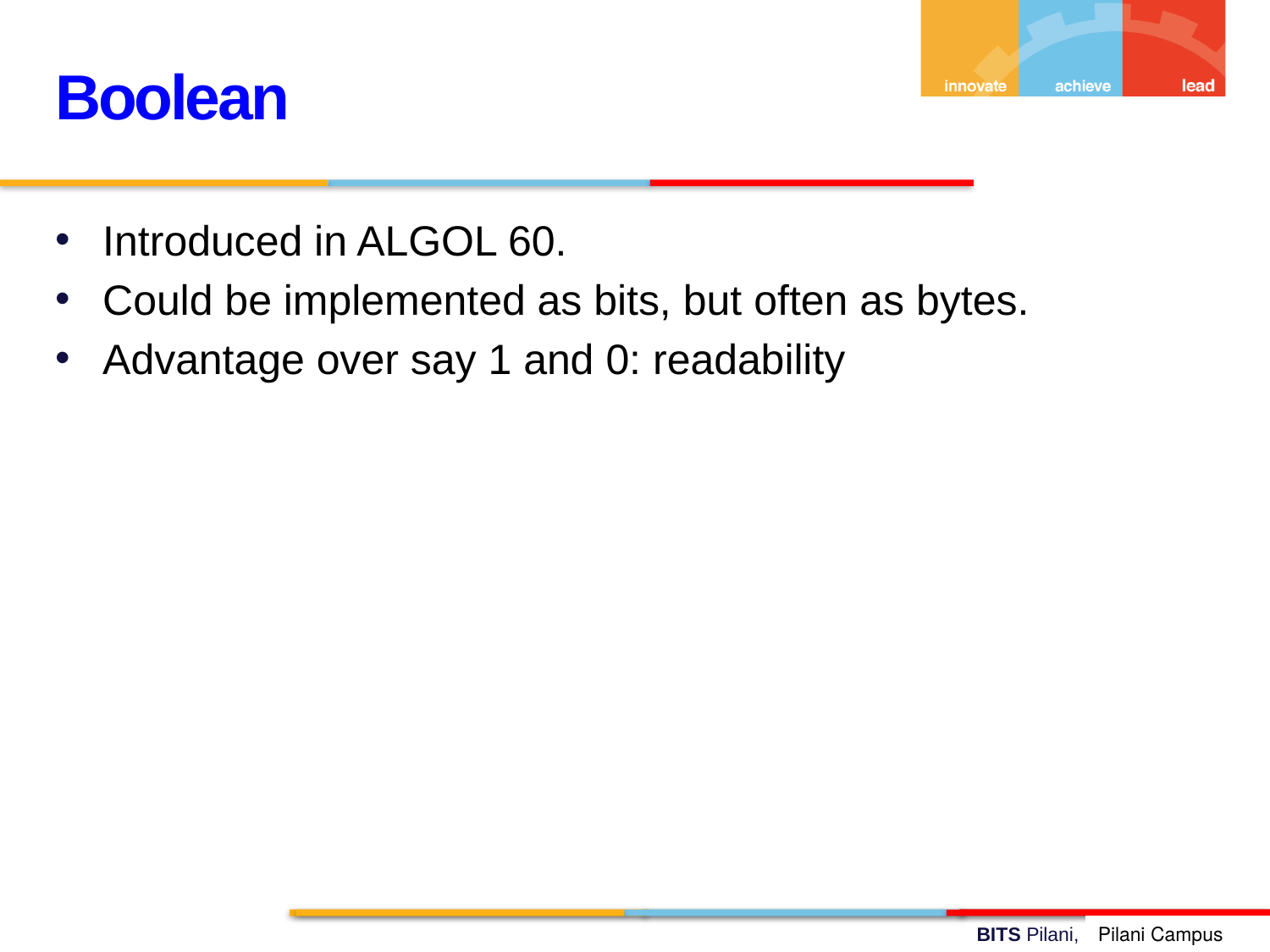

Boolean
Introduced in ALGOL 60.
Could be implemented as bits, but often as bytes.
Advantage over say 1 and 0: readability
Pilani Campus